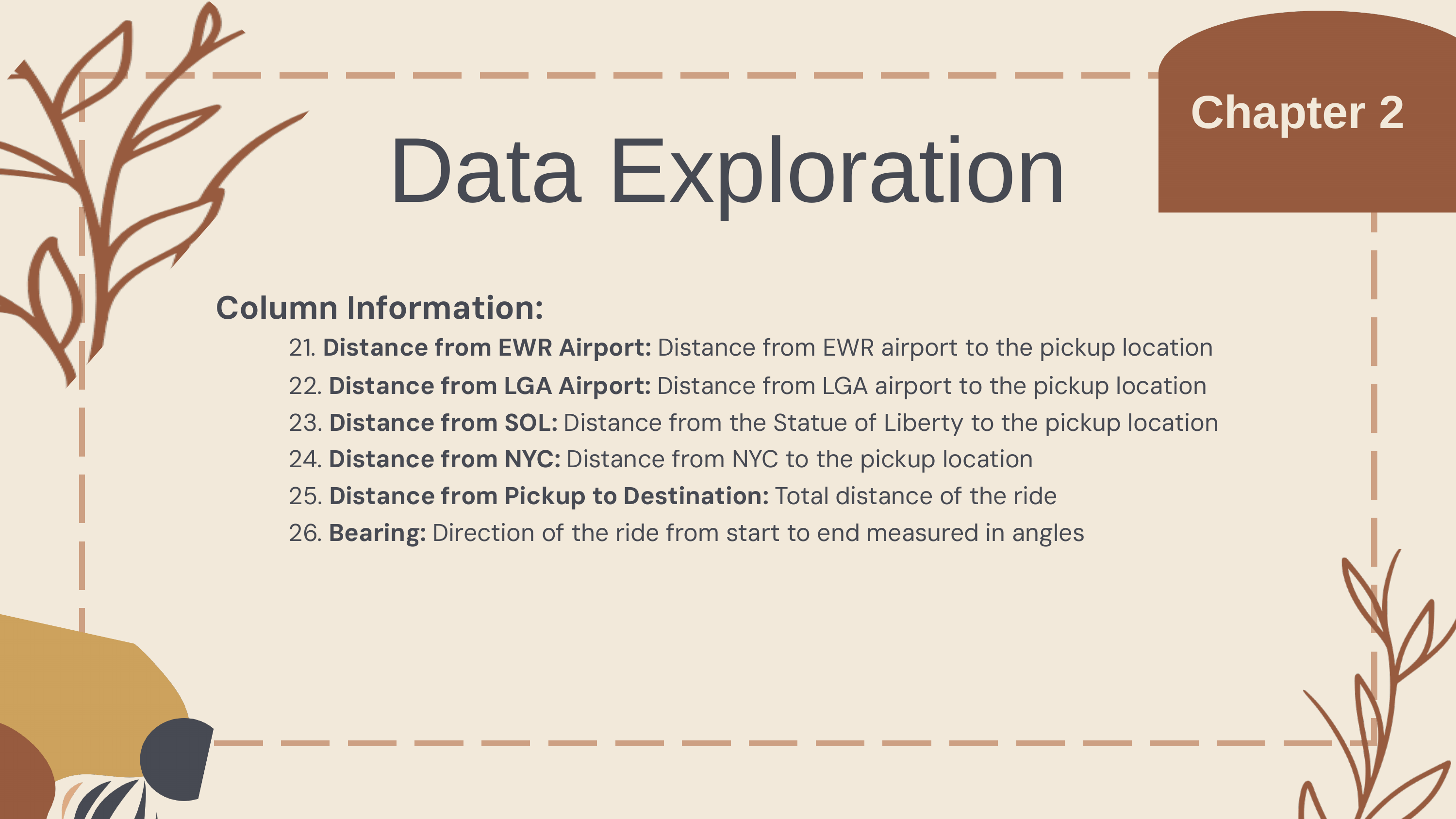

Chapter 2
Data Exploration
Column Information:
	21. Distance from EWR Airport: Distance from EWR airport to the pickup location
22. Distance from LGA Airport: Distance from LGA airport to the pickup location
23. Distance from SOL: Distance from the Statue of Liberty to the pickup location
24. Distance from NYC: Distance from NYC to the pickup location
25. Distance from Pickup to Destination: Total distance of the ride
26. Bearing: Direction of the ride from start to end measured in angles